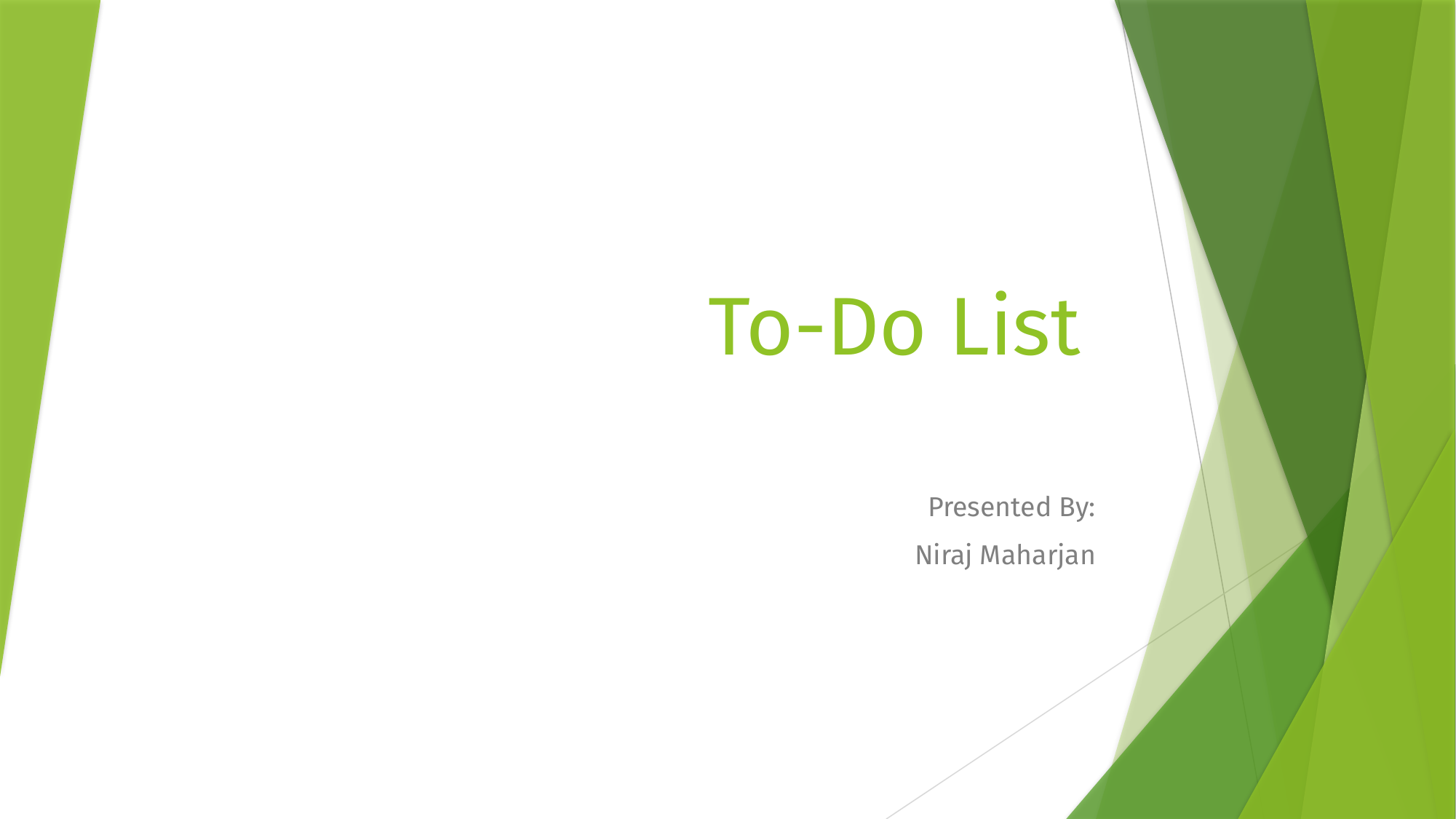

# To-Do List
Presented By:
Niraj Maharjan